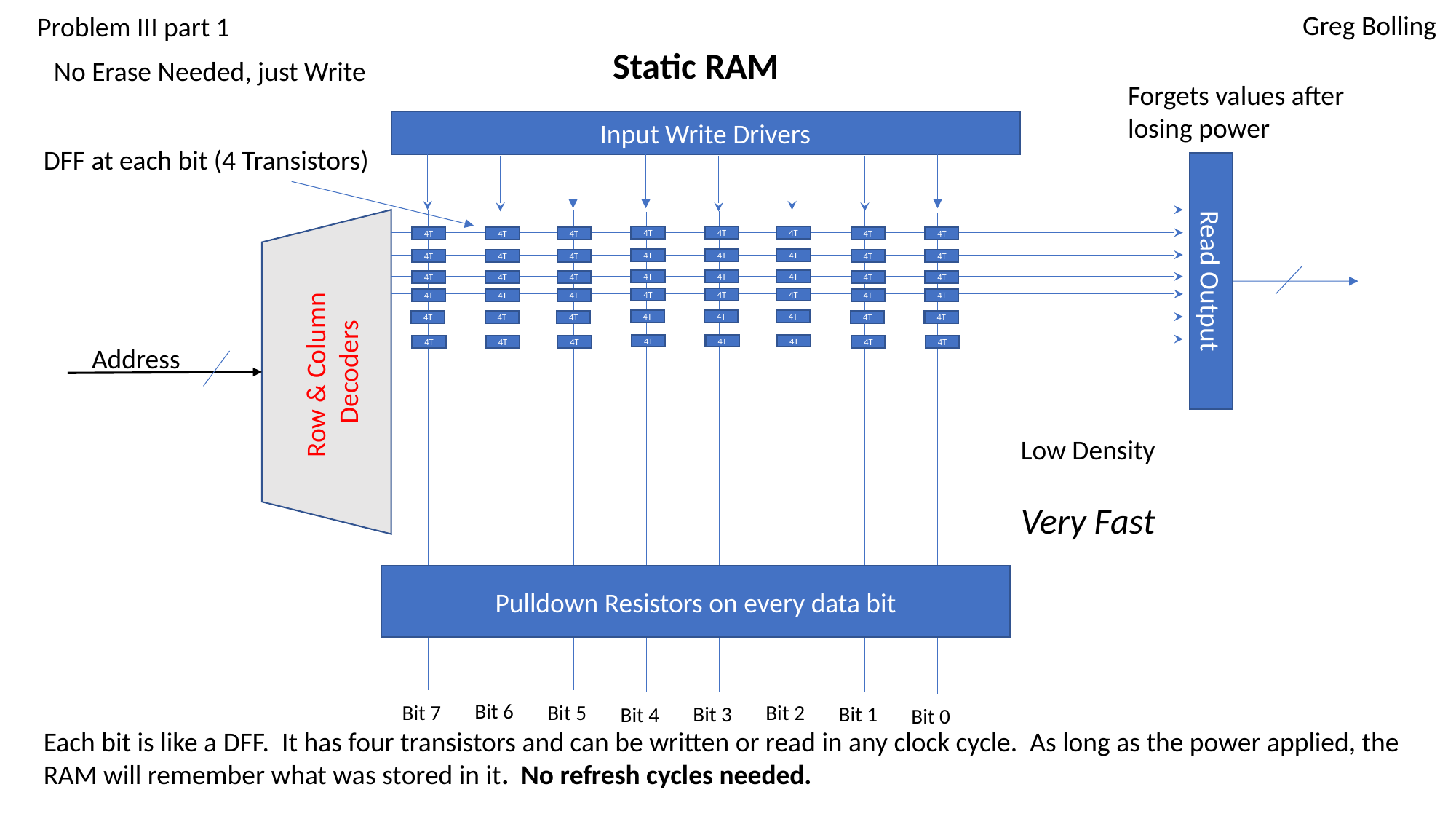

Greg Bolling
Problem III part 1
Static RAM
No Erase Needed, just Write
Forgets values after losing power
Input Write Drivers
DFF at each bit (4 Transistors)
4T
4T
4T
4T
4T
4T
4T
4T
4T
4T
4T
4T
4T
4T
4T
4T
Read Output
4T
4T
4T
4T
4T
4T
4T
4T
4T
4T
4T
4T
4T
4T
4T
4T
Row & Column  Decoders
4T
4T
4T
4T
4T
4T
4T
4T
4T
4T
4T
4T
4T
4T
4T
4T
Address
Low Density

Very Fast
Pulldown Resistors on every data bit
Bit 6
Bit 7
Bit 5
Bit 2
Bit 3
Bit 1
Bit 4
Bit 0
Each bit is like a DFF.  It has four transistors and can be written or read in any clock cycle.  As long as the power applied, the RAM will remember what was stored in it.  No refresh cycles needed.